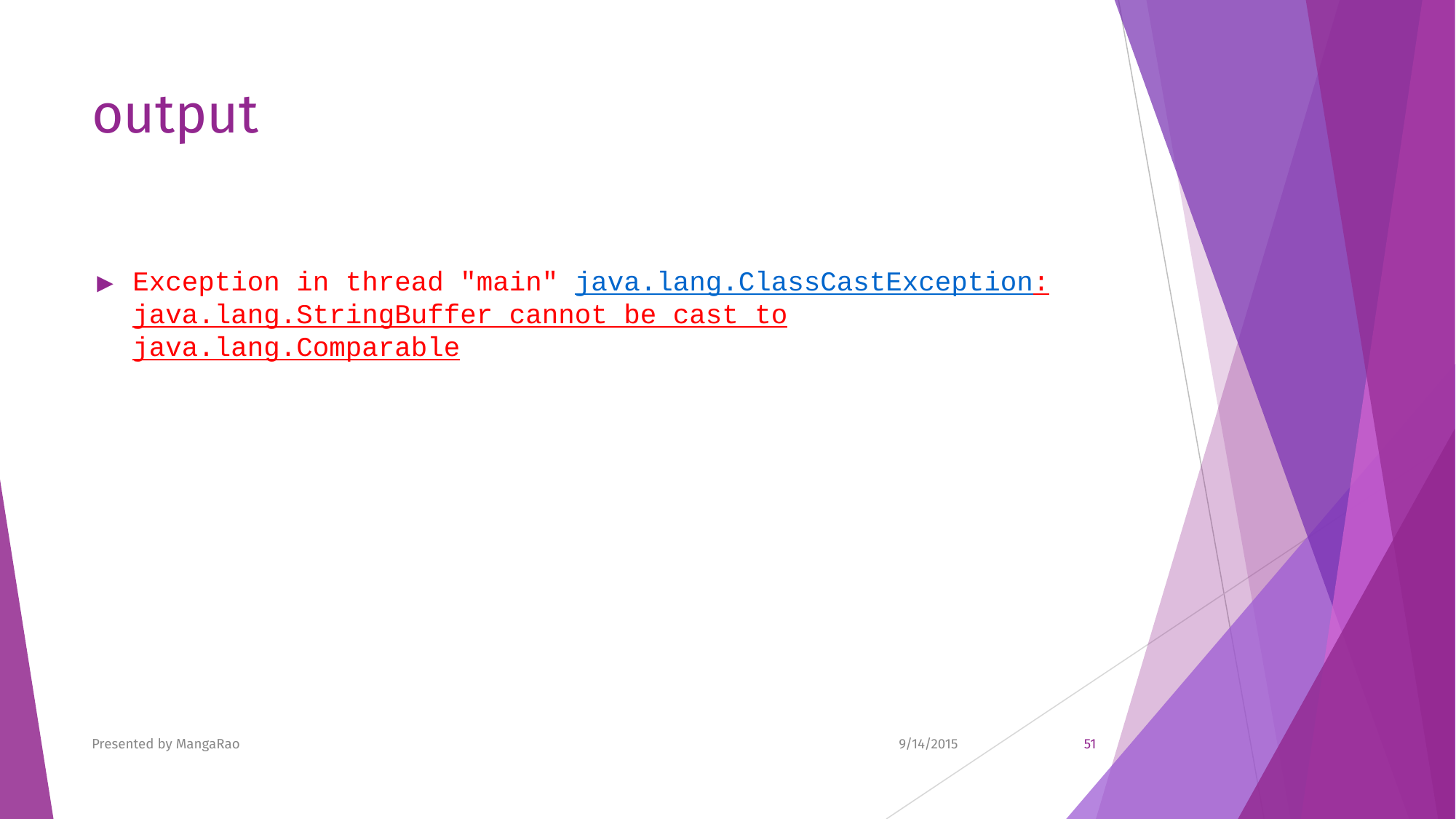

# output
Exception in thread "main" java.lang.ClassCastException: java.lang.StringBuffer cannot be cast to java.lang.Comparable
Presented by MangaRao
9/14/2015
51